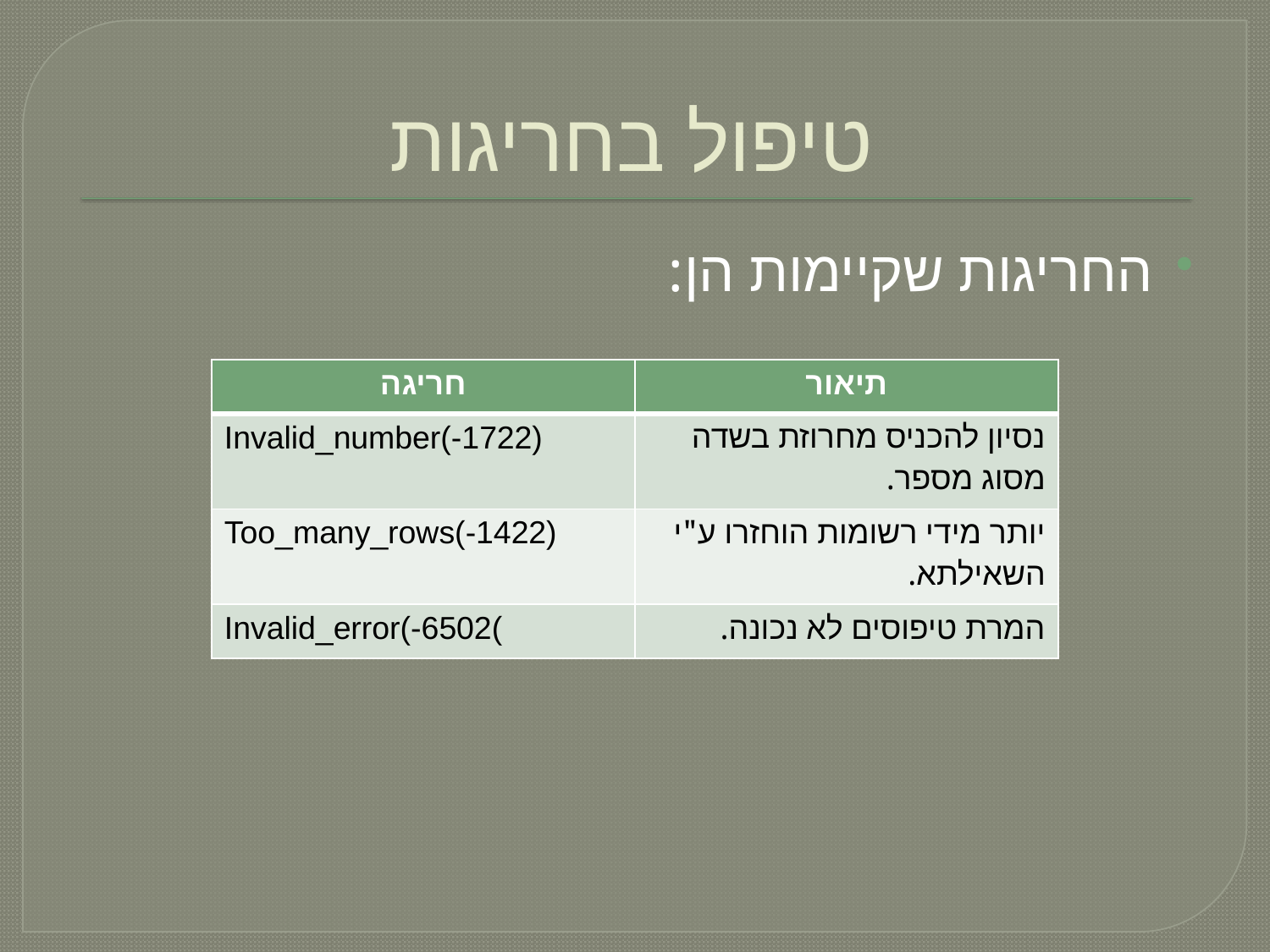

# טיפול בחריגות
החריגות שקיימות הן:

| חריגה | תיאור |
| --- | --- |
| Invalid\_number(-1722) | נסיון להכניס מחרוזת בשדה מסוג מספר. |
| Too\_many\_rows(-1422) | יותר מידי רשומות הוחזרו ע"י השאילתא. |
| Invalid\_error(-6502( | המרת טיפוסים לא נכונה. |